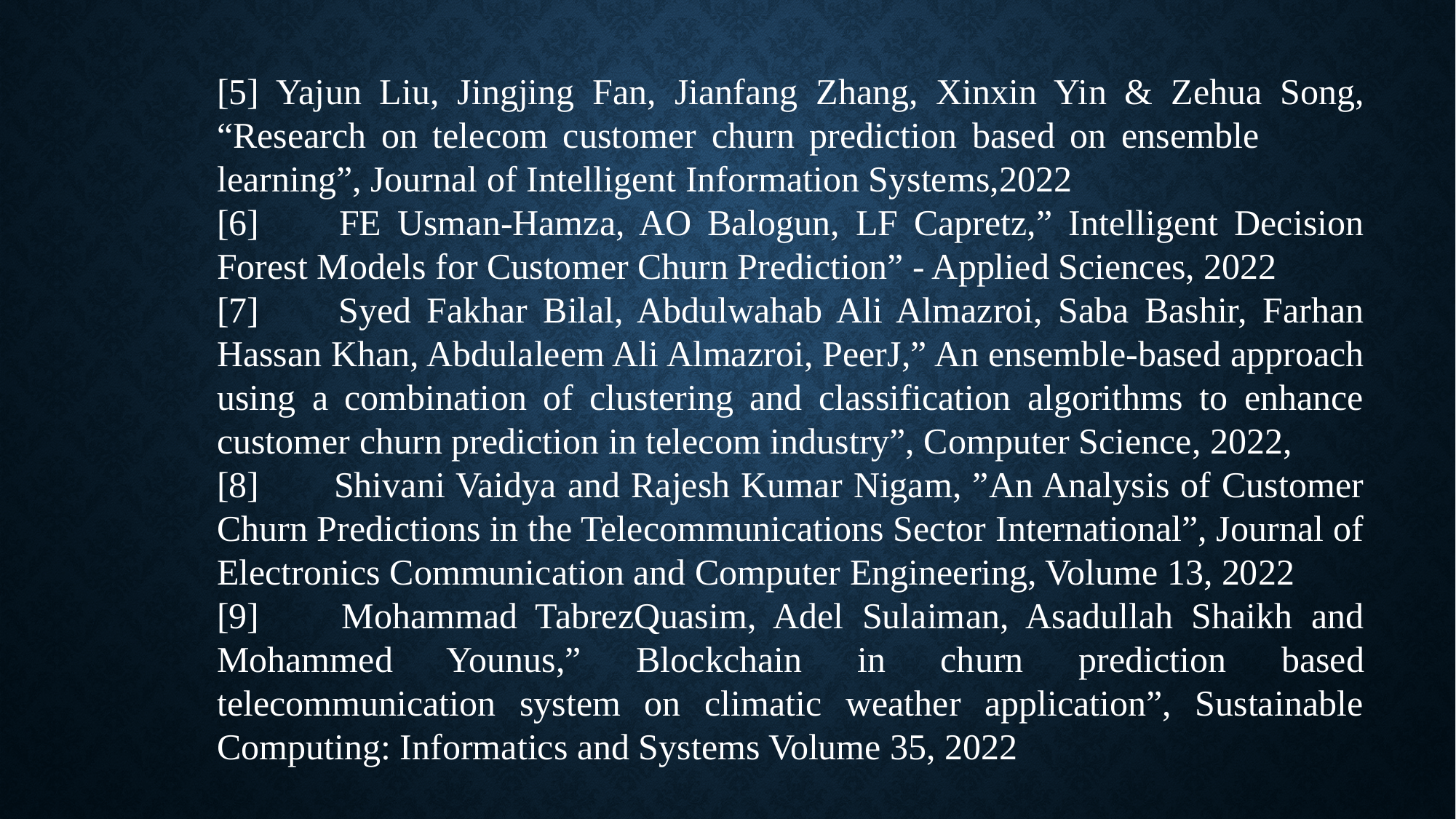

[5] Yajun Liu, Jingjing Fan, Jianfang Zhang, Xinxin Yin & Zehua Song, “Research on telecom customer churn prediction based on ensemble        learning”, Journal of Intelligent Information Systems,2022
[6]	 FE Usman-Hamza, AO Balogun, LF Capretz,” Intelligent Decision Forest Models for Customer Churn Prediction” - Applied Sciences, 2022
[7]	 Syed Fakhar Bilal, Abdulwahab Ali Almazroi, Saba Bashir, Farhan Hassan Khan, Abdulaleem Ali Almazroi, PeerJ,” An ensemble-based approach using a combination of clustering and classification algorithms to enhance customer churn prediction in telecom industry”, Computer Science, 2022,
[8]	 Shivani Vaidya and Rajesh Kumar Nigam, ”An Analysis of Customer Churn Predictions in the Telecommunications Sector International”, Journal of Electronics Communication and Computer Engineering, Volume 13, 2022
[9]	 Mohammad TabrezQuasim, Adel Sulaiman, Asadullah Shaikh and Mohammed Younus,” Blockchain in churn prediction based telecommunication system on climatic weather application”, Sustainable Computing: Informatics and Systems Volume 35, 2022